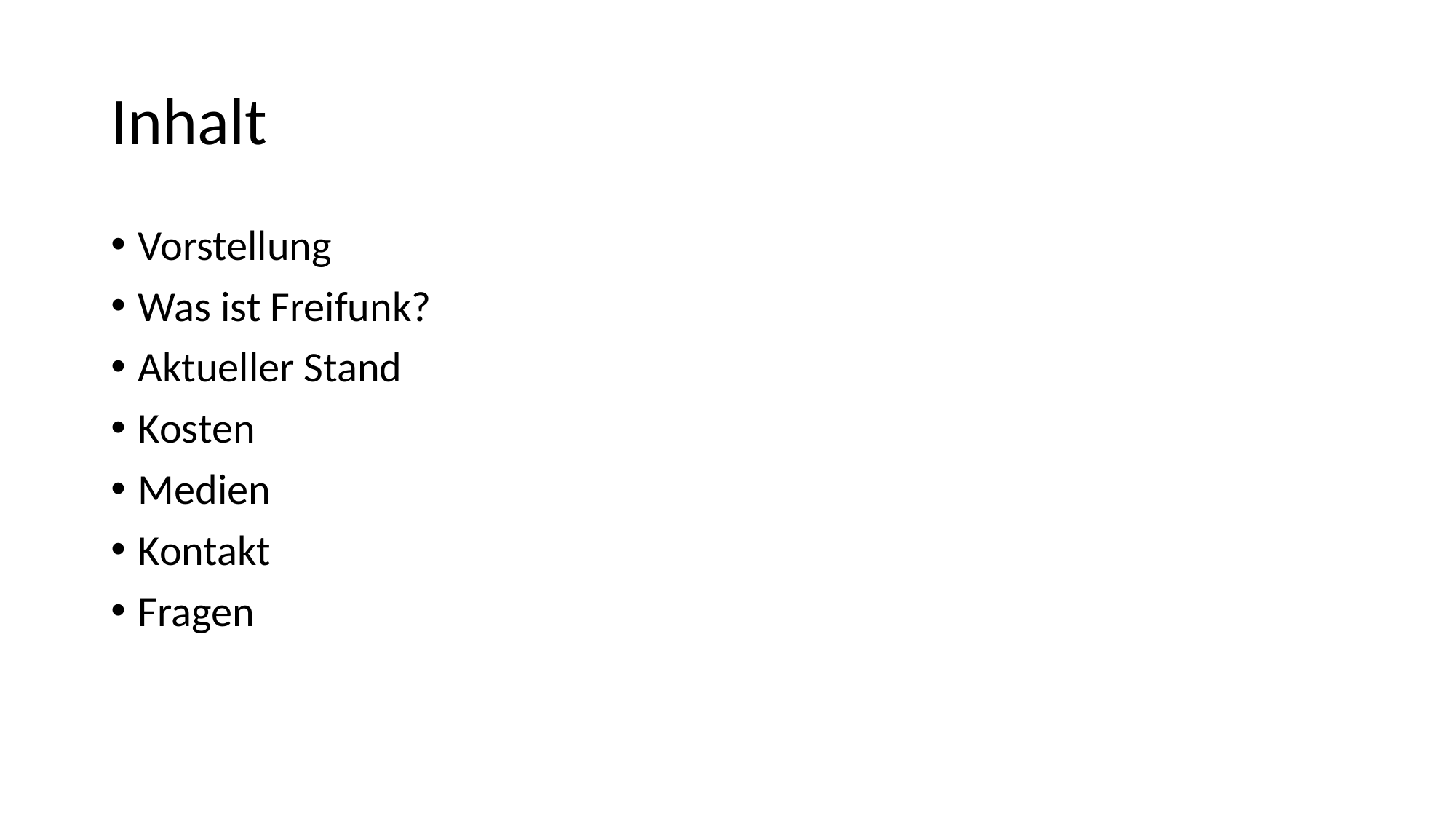

# Inhalt
Vorstellung
Was ist Freifunk?
Aktueller Stand
Kosten
Medien
Kontakt
Fragen